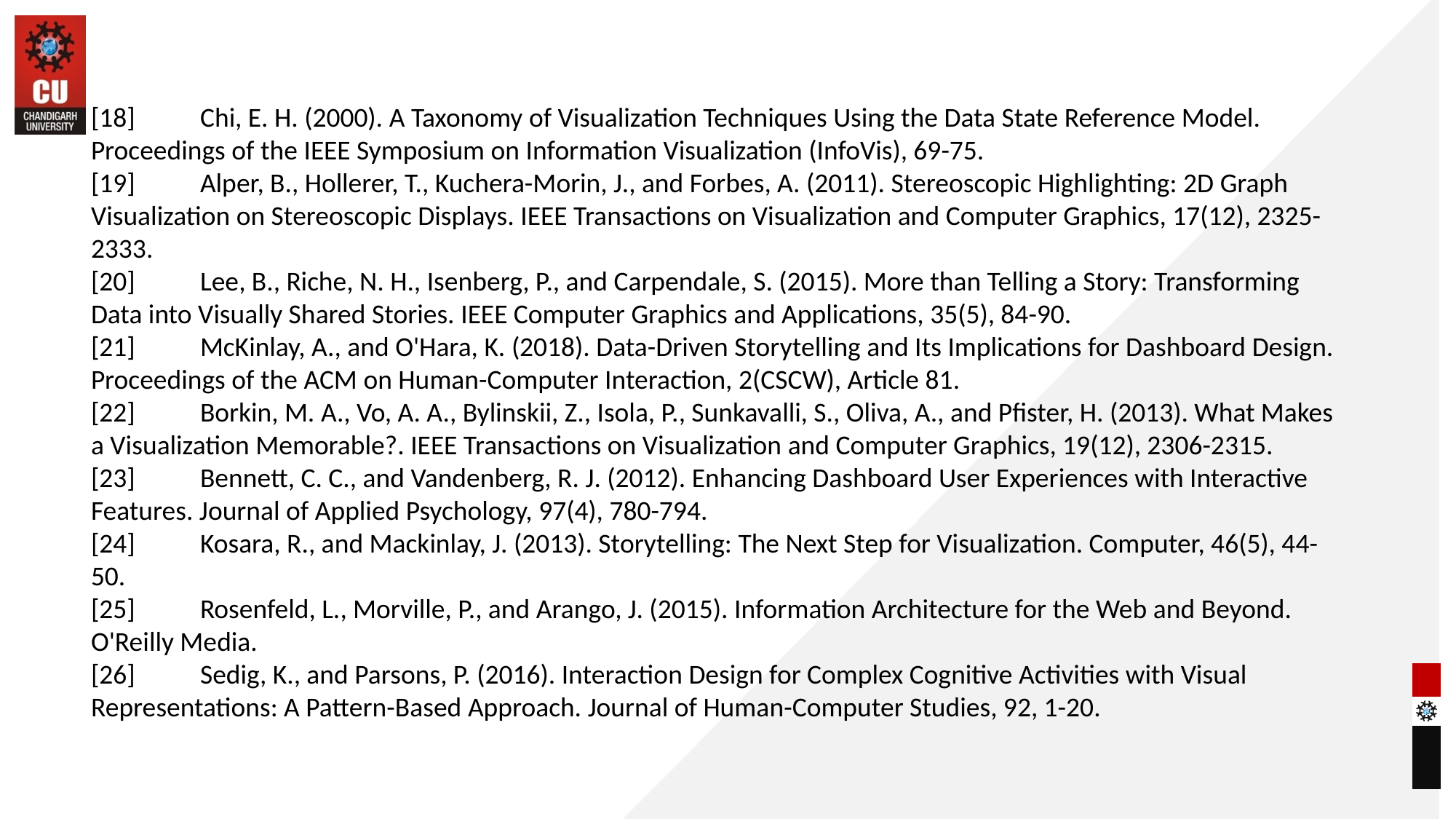

[18]	Chi, E. H. (2000). A Taxonomy of Visualization Techniques Using the Data State Reference Model. Proceedings of the IEEE Symposium on Information Visualization (InfoVis), 69-75.
[19]	Alper, B., Hollerer, T., Kuchera-Morin, J., and Forbes, A. (2011). Stereoscopic Highlighting: 2D Graph Visualization on Stereoscopic Displays. IEEE Transactions on Visualization and Computer Graphics, 17(12), 2325-2333.
[20]	Lee, B., Riche, N. H., Isenberg, P., and Carpendale, S. (2015). More than Telling a Story: Transforming Data into Visually Shared Stories. IEEE Computer Graphics and Applications, 35(5), 84-90.
[21]	McKinlay, A., and O'Hara, K. (2018). Data-Driven Storytelling and Its Implications for Dashboard Design. Proceedings of the ACM on Human-Computer Interaction, 2(CSCW), Article 81.
[22]	Borkin, M. A., Vo, A. A., Bylinskii, Z., Isola, P., Sunkavalli, S., Oliva, A., and Pfister, H. (2013). What Makes a Visualization Memorable?. IEEE Transactions on Visualization and Computer Graphics, 19(12), 2306-2315.
[23]	Bennett, C. C., and Vandenberg, R. J. (2012). Enhancing Dashboard User Experiences with Interactive Features. Journal of Applied Psychology, 97(4), 780-794.
[24]	Kosara, R., and Mackinlay, J. (2013). Storytelling: The Next Step for Visualization. Computer, 46(5), 44-50.
[25]	Rosenfeld, L., Morville, P., and Arango, J. (2015). Information Architecture for the Web and Beyond. O'Reilly Media.
[26]	Sedig, K., and Parsons, P. (2016). Interaction Design for Complex Cognitive Activities with Visual Representations: A Pattern-Based Approach. Journal of Human-Computer Studies, 92, 1-20.